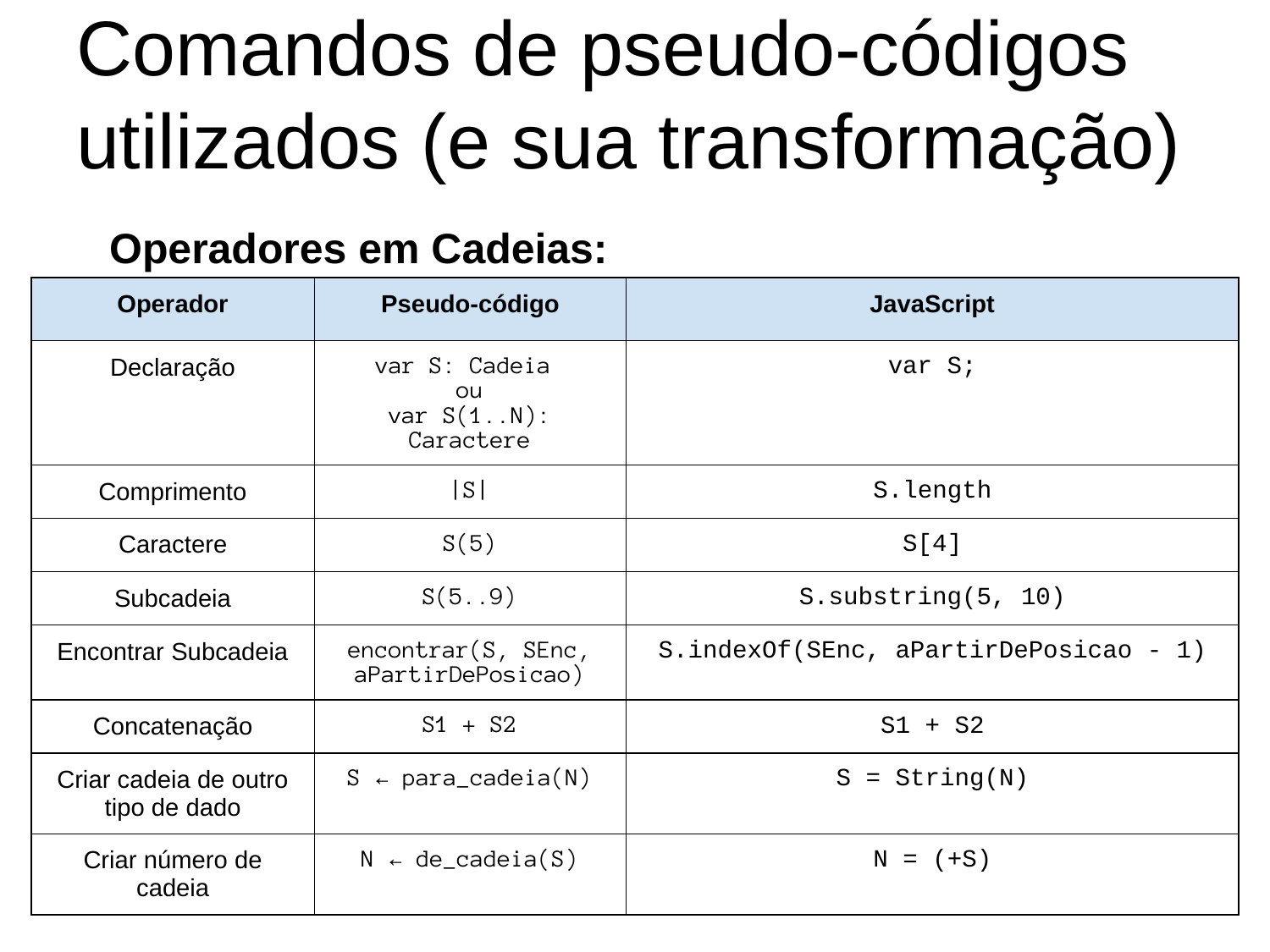

# Comandos de pseudo-códigos utilizados (e sua transformação)
Operadores em Cadeias:

| Operador | Pseudo-código | JavaScript |
| --- | --- | --- |
| Declaração | var S: Cadeia ou var S(1..N): Caractere | var S; |
| Comprimento | |S| | S.length |
| Caractere | S(5) | S[4] |
| Subcadeia | S(5..9) | S.substring(5, 10) |
| Encontrar Subcadeia | encontrar(S, SEnc, aPartirDePosicao) | S.indexOf(SEnc, aPartirDePosicao - 1) |
| Concatenação | S1 + S2 | S1 + S2 |
| Criar cadeia de outro tipo de dado | S ← para\_cadeia(N) | S = String(N) |
| Criar número de cadeia | N ← de\_cadeia(S) | N = (+S) |